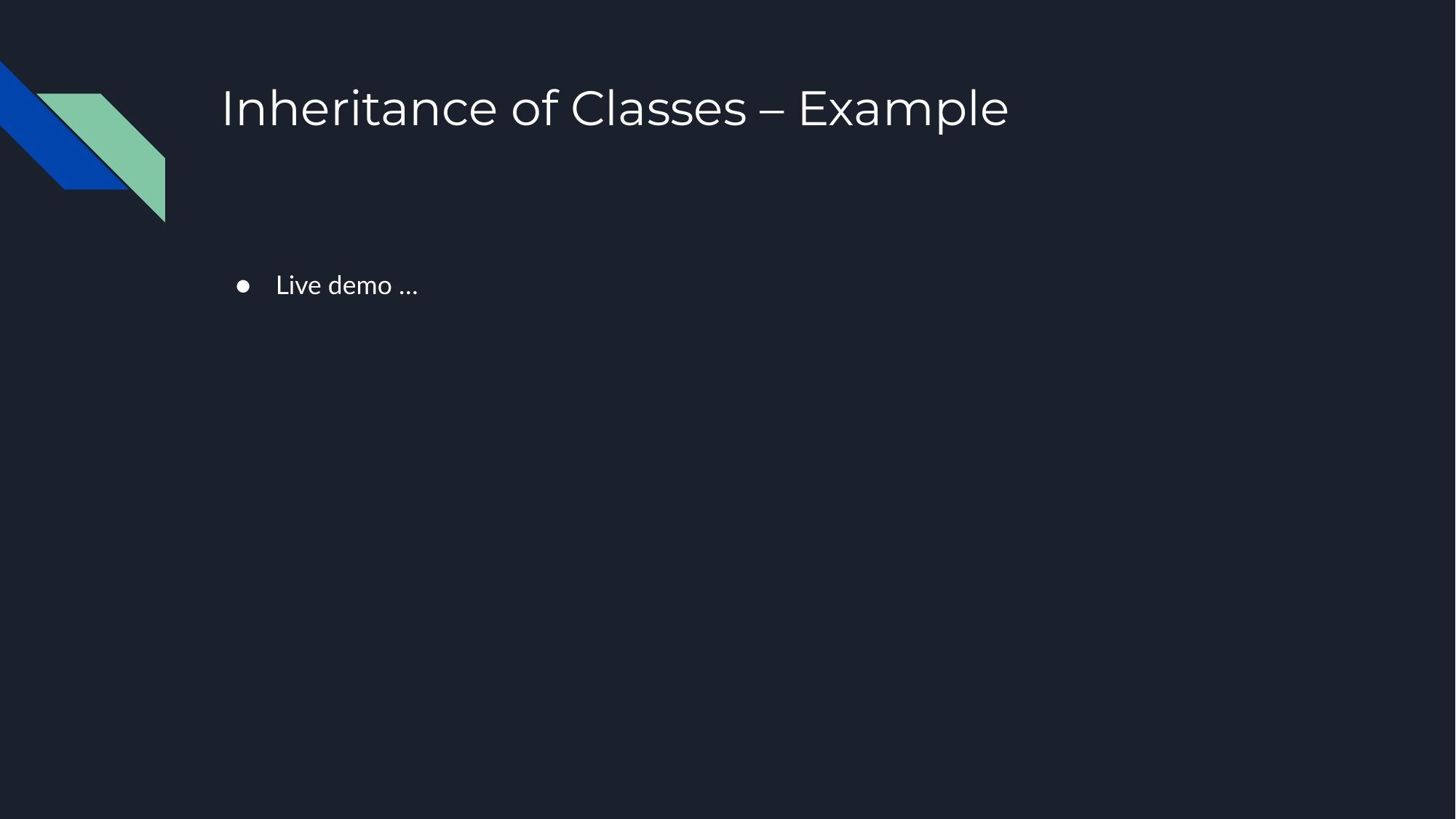

# Inheritance of Classes – Example
Live demo …